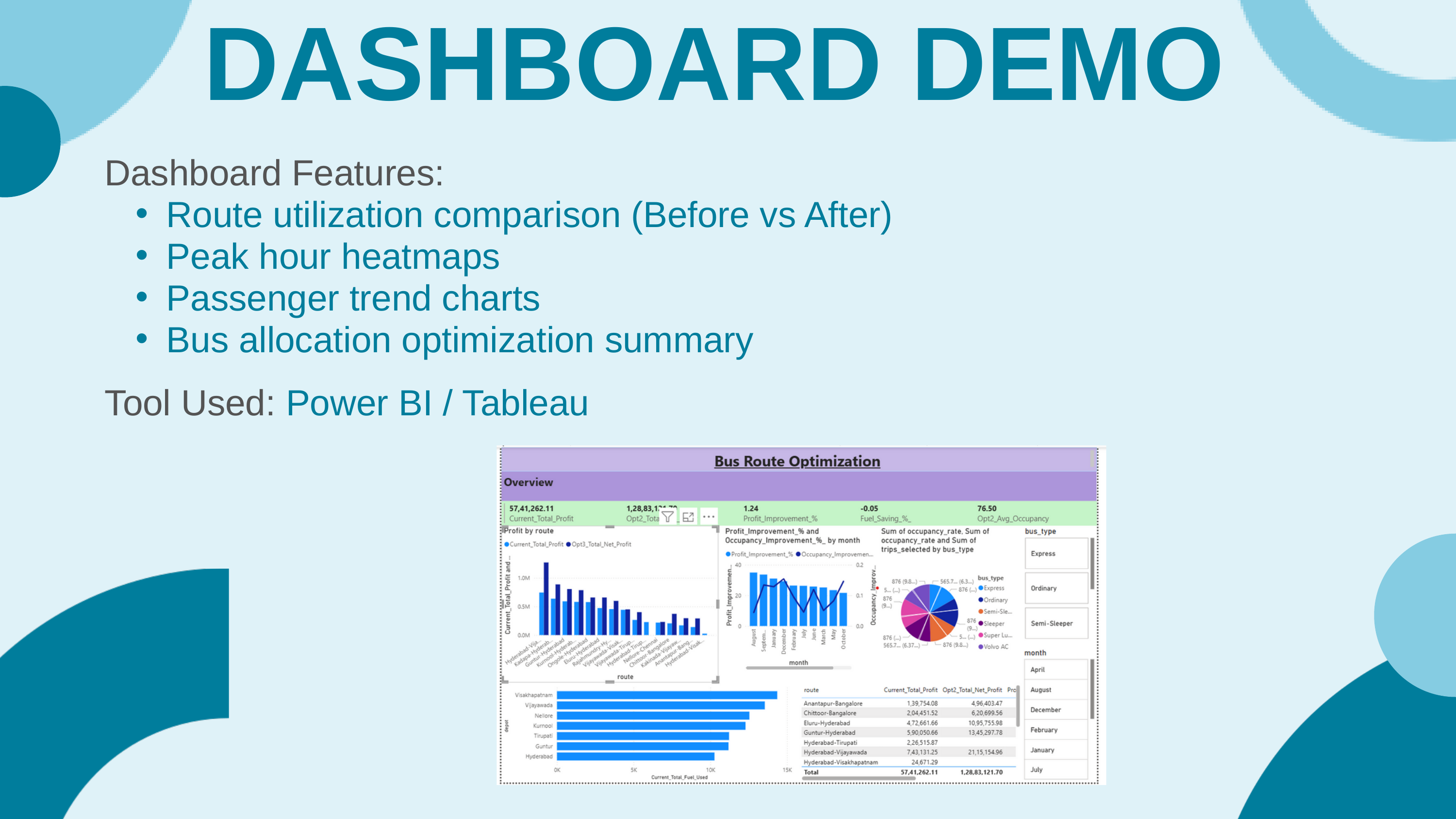

DASHBOARD DEMO

Dashboard Features:
Route utilization comparison (Before vs After)
Peak hour heatmaps
Passenger trend charts
Bus allocation optimization summary

Tool Used: Power BI / Tableau